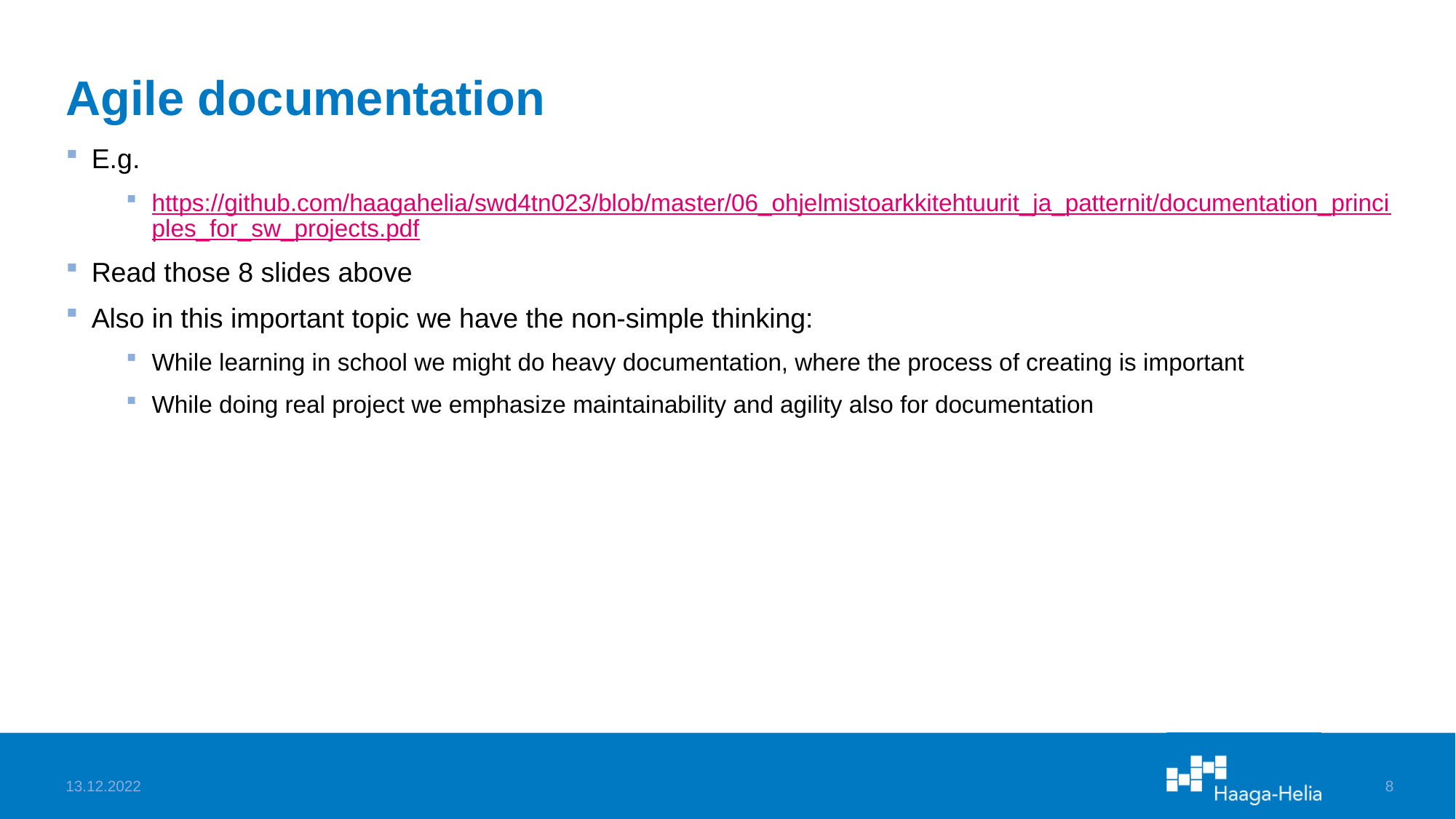

# Agile documentation
E.g.
https://github.com/haagahelia/swd4tn023/blob/master/06_ohjelmistoarkkitehtuurit_ja_patternit/documentation_principles_for_sw_projects.pdf
Read those 8 slides above
Also in this important topic we have the non-simple thinking:
While learning in school we might do heavy documentation, where the process of creating is important
While doing real project we emphasize maintainability and agility also for documentation

13.12.2022

8